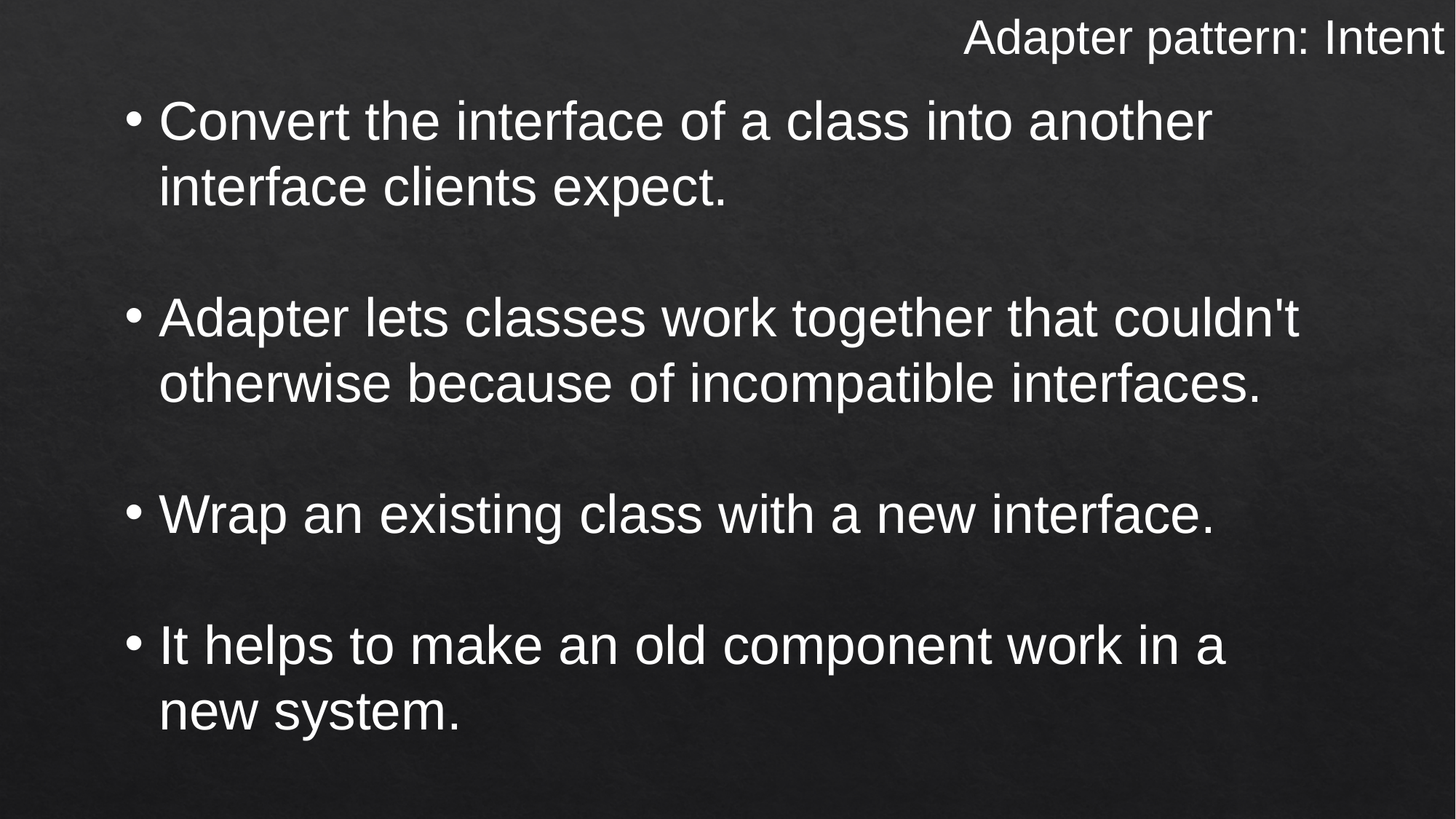

Adapter pattern: Intent
Convert the interface of a class into another interface clients expect.

Adapter lets classes work together that couldn't otherwise because of incompatible interfaces.

Wrap an existing class with a new interface.

It helps to make an old component work in a new system.